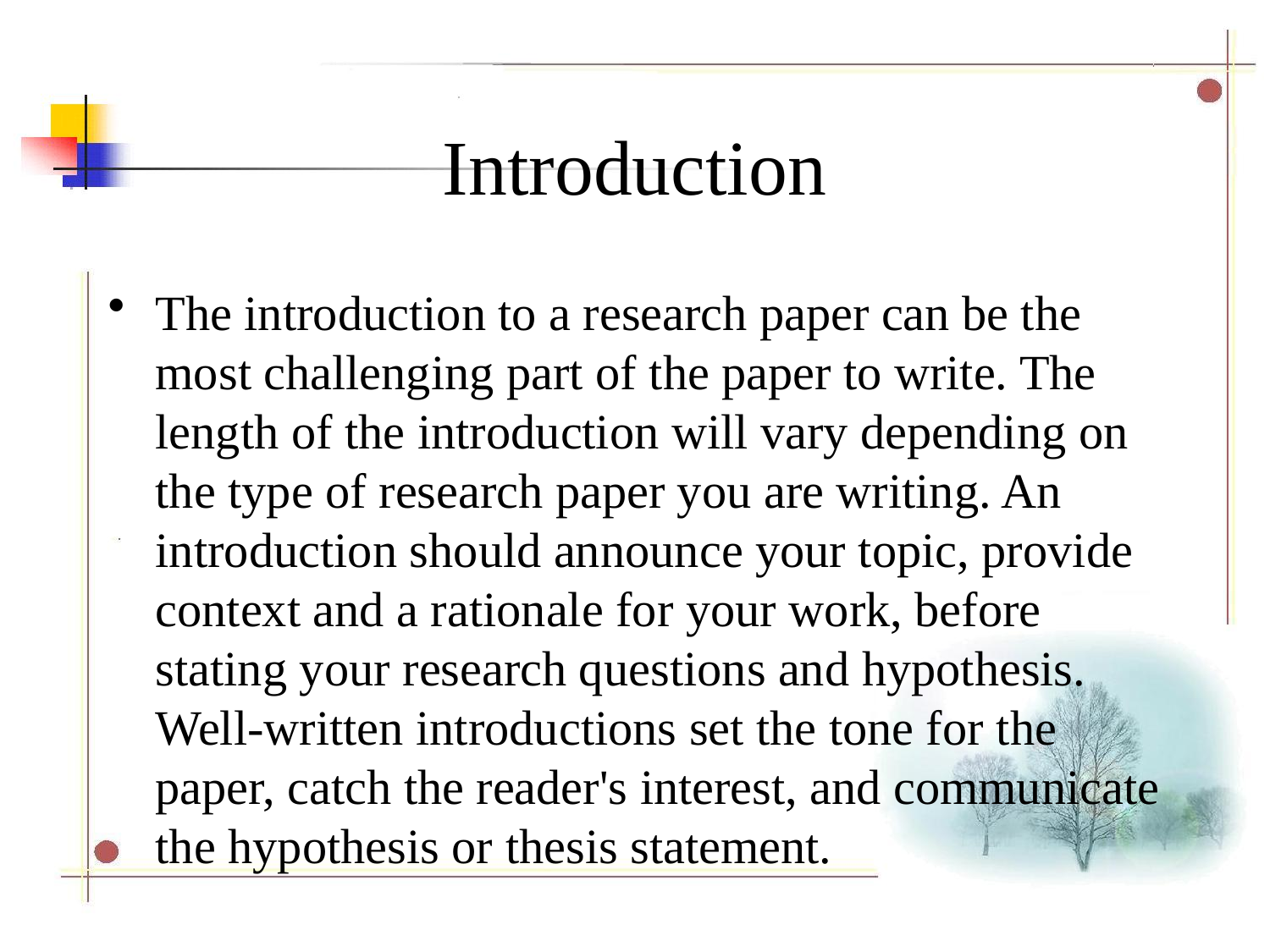

# Introduction
The introduction to a research paper can be the most challenging part of the paper to write. The length of the introduction will vary depending on the type of research paper you are writing. An introduction should announce your topic, provide context and a rationale for your work, before stating your research questions and hypothesis. Well-written introductions set the tone for the paper, catch the reader's interest, and communicate the hypothesis or thesis statement.